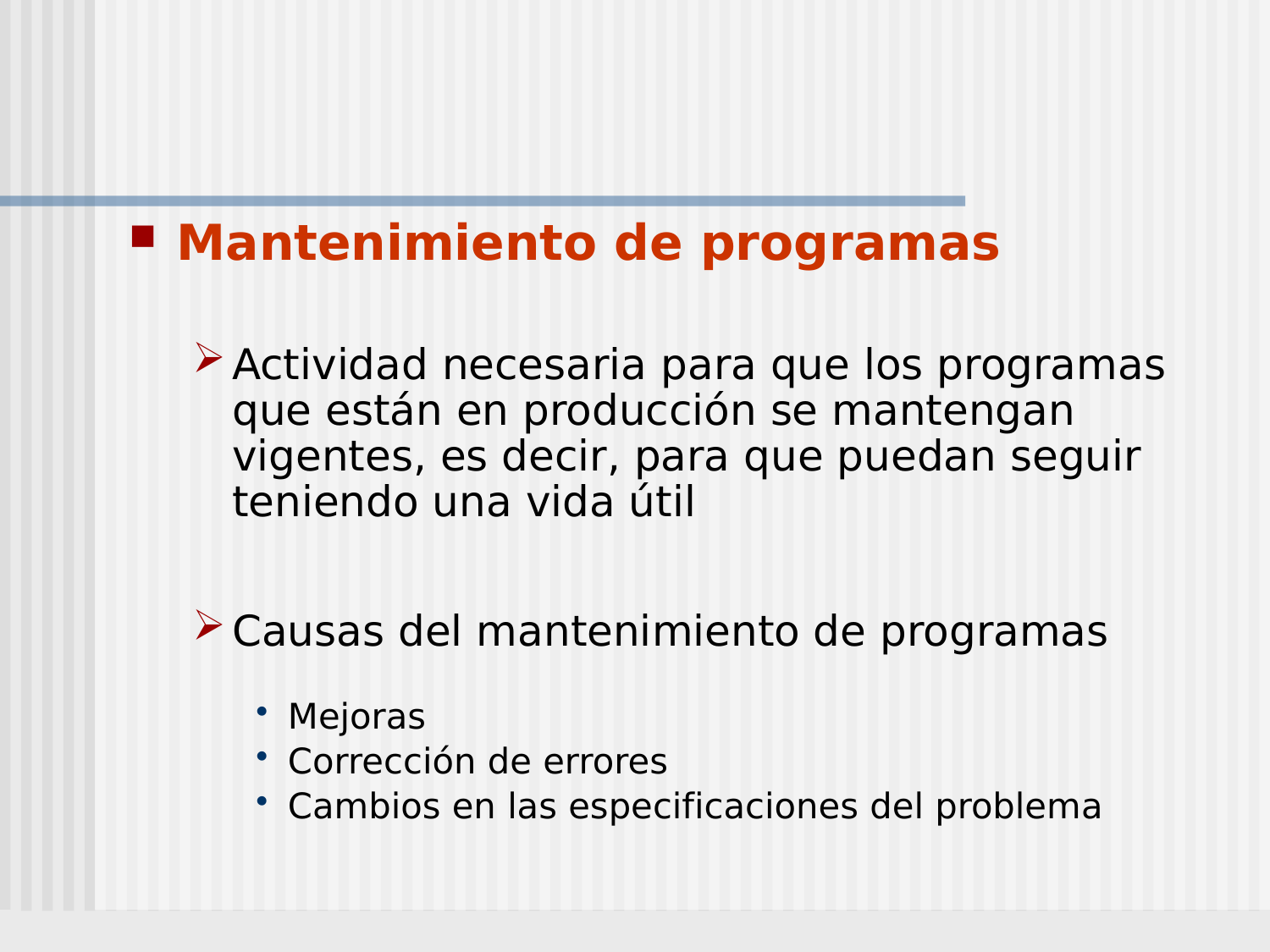

#
Mantenimiento de programas

Actividad necesaria para que los programas que están en producción se mantengan vigentes, es decir, para que puedan seguir teniendo una vida útil

Causas del mantenimiento de programas

Mejoras
Corrección de errores
Cambios en las especificaciones del problema